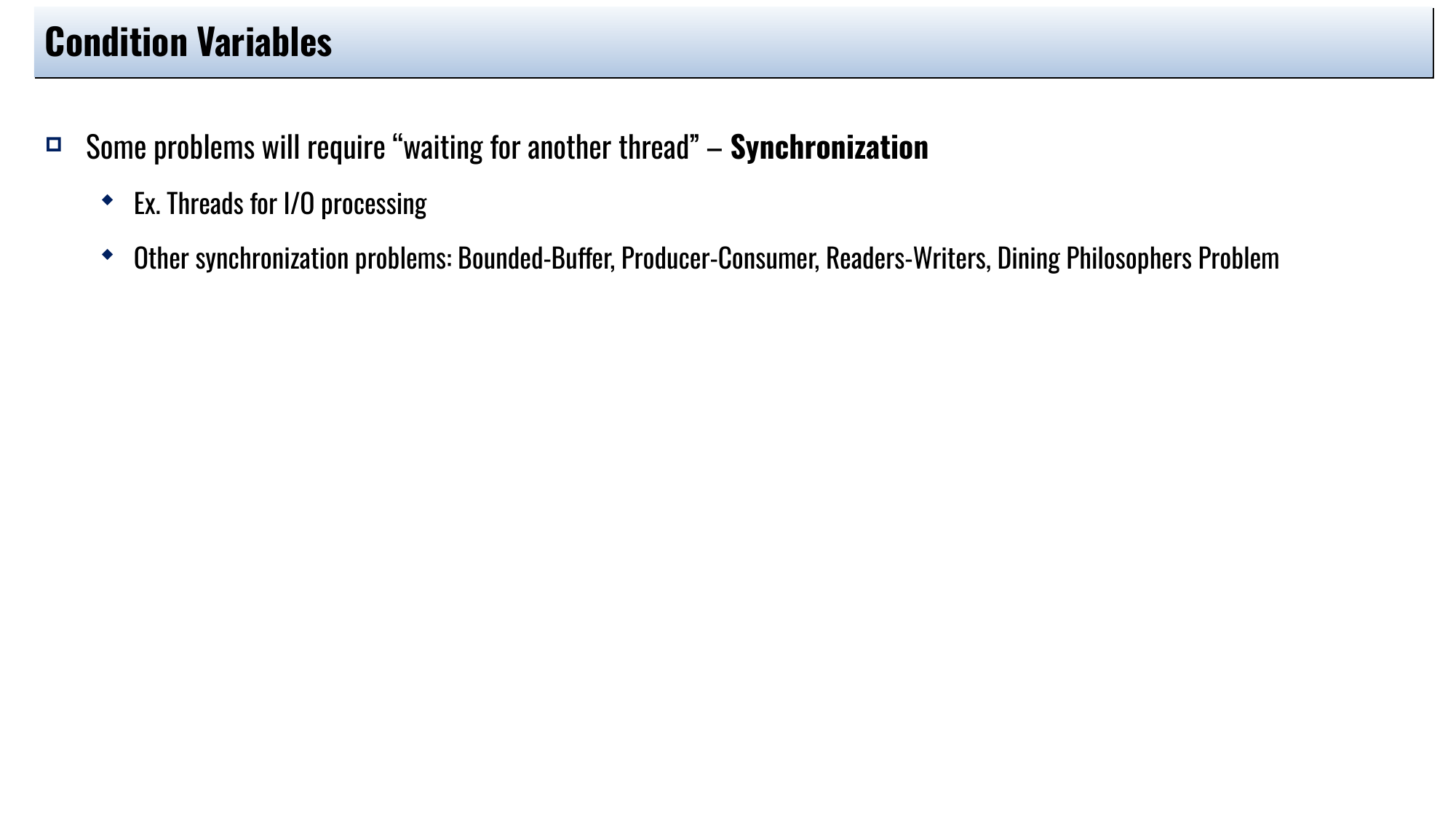

# Condition Variables
Some problems will require “waiting for another thread” – Synchronization
Ex. Threads for I/O processing
Other synchronization problems: Bounded-Buffer, Producer-Consumer, Readers-Writers, Dining Philosophers Problem